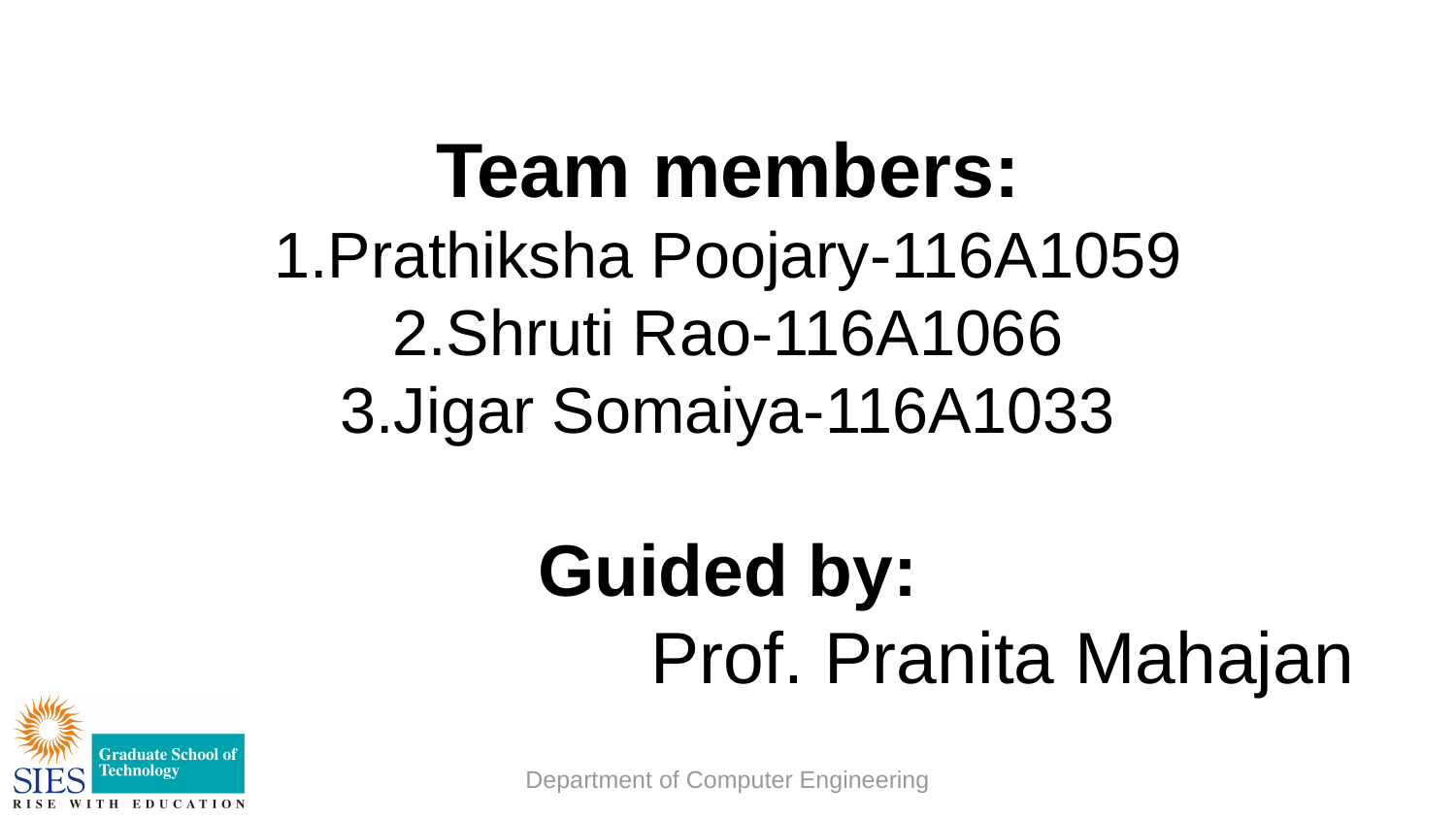

# Team members:
1.Prathiksha Poojary-116A1059
2.Shruti Rao-116A1066
3.Jigar Somaiya-116A1033

Guided by:
Prof. Pranita Mahajan